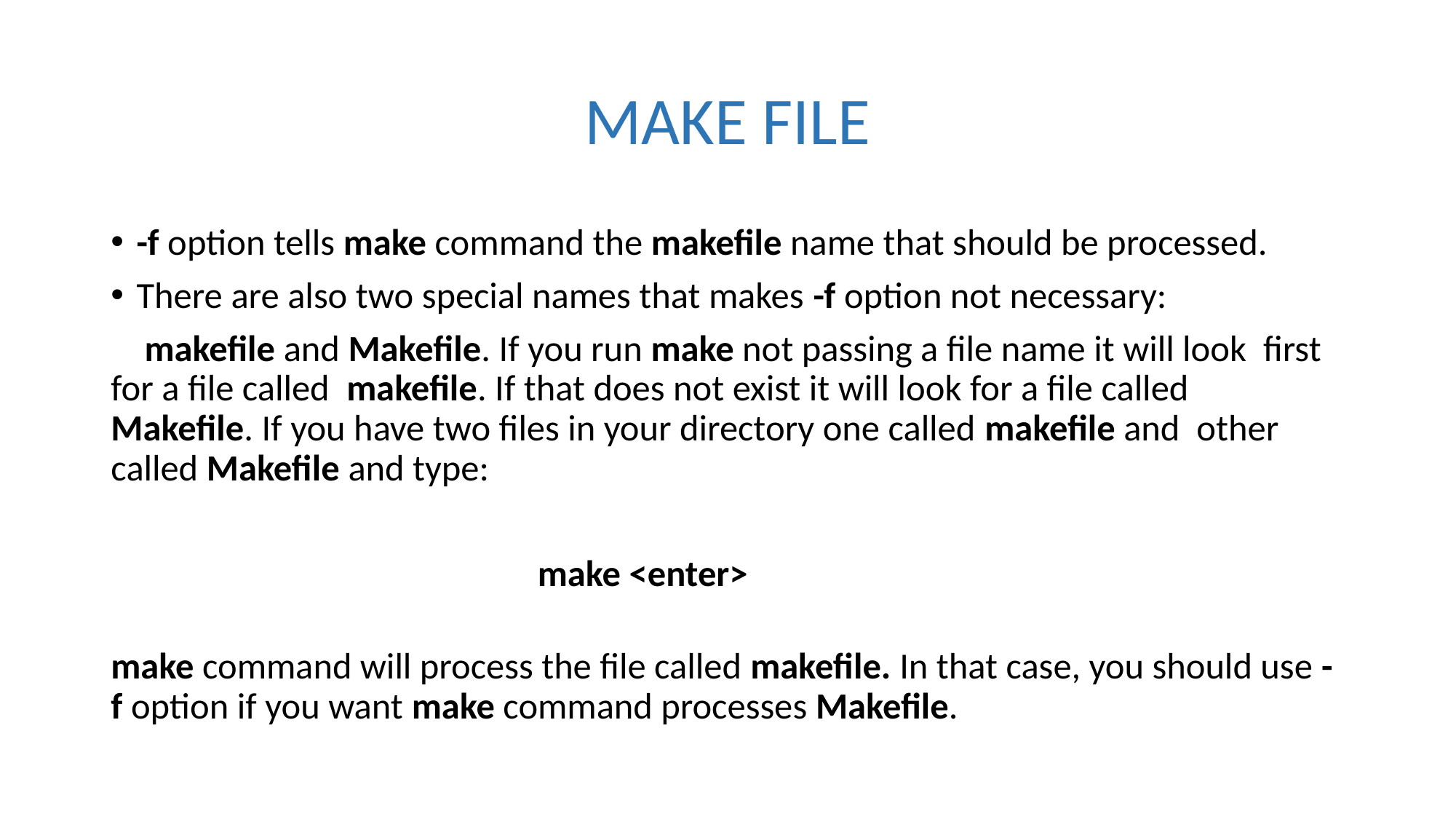

# MAKE FILE
-f option tells make command the makefile name that should be processed.
There are also two special names that makes -f option not necessary:
    makefile and Makefile. If you run make not passing a file name it will look  first for a file called  makefile. If that does not exist it will look for a file called  Makefile. If you have two files in your directory one called makefile and  other called Makefile and type:

                                                   make <enter>
make command will process the file called makefile. In that case, you should use -f option if you want make command processes Makefile.